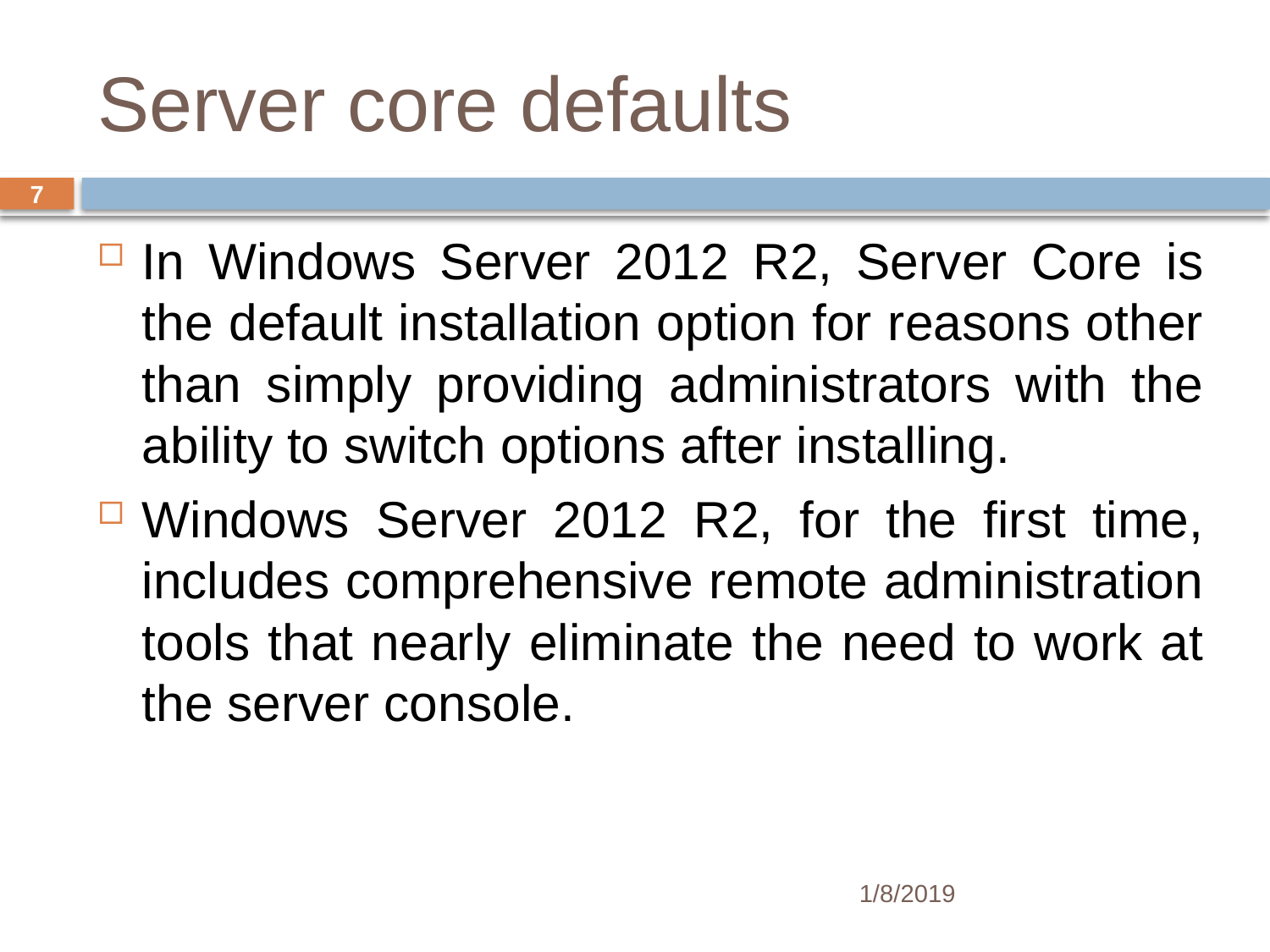

# Server core defaults
7
In Windows Server 2012 R2, Server Core is the default installation option for reasons other than simply providing administrators with the ability to switch options after installing.
Windows Server 2012 R2, for the first time, includes comprehensive remote administration tools that nearly eliminate the need to work at the server console.
1/8/2019